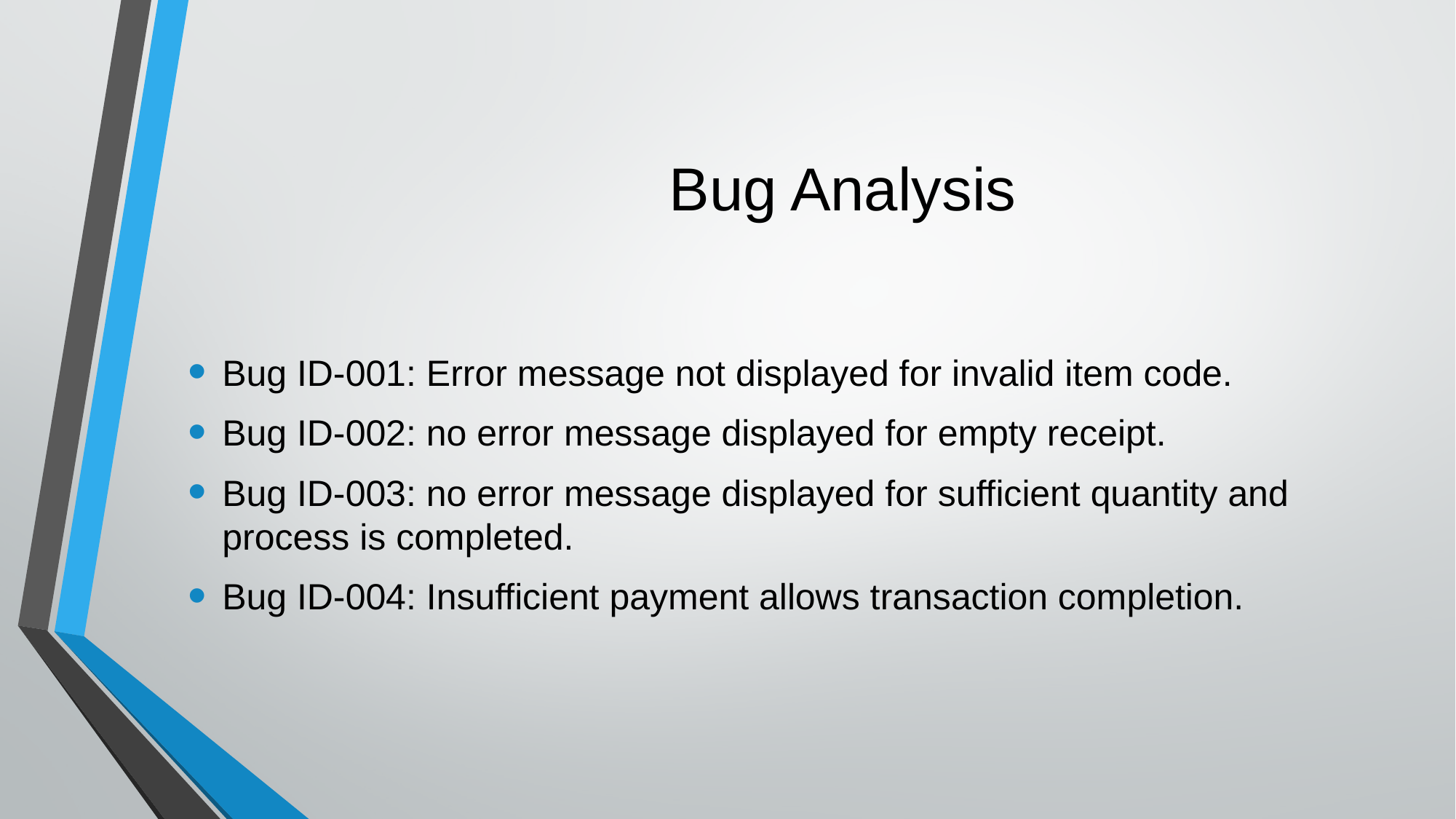

# Bug Analysis
Bug ID-001: Error message not displayed for invalid item code.
Bug ID-002: no error message displayed for empty receipt.
Bug ID-003: no error message displayed for sufficient quantity and process is completed.
Bug ID-004: Insufficient payment allows transaction completion.